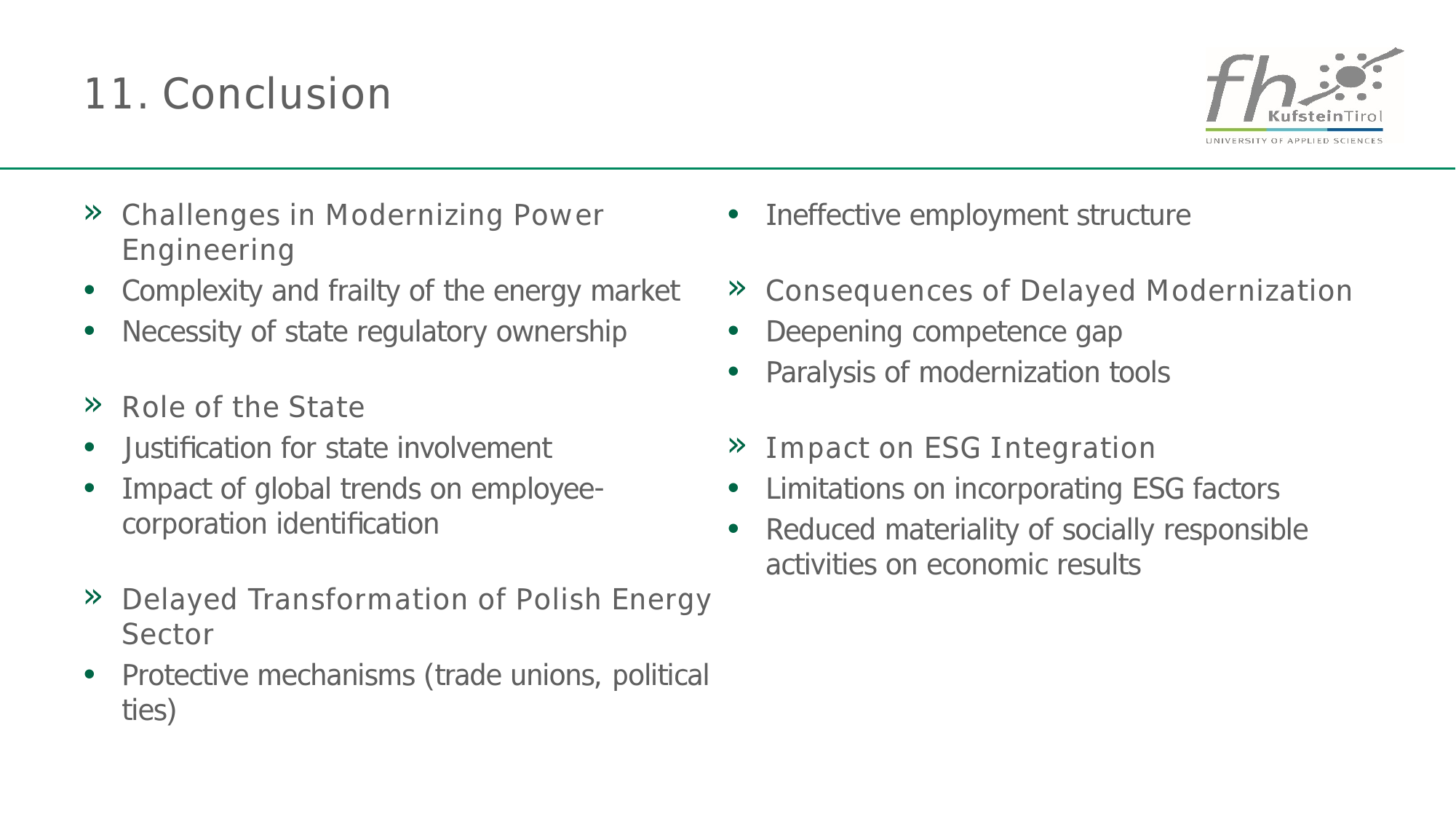

# 11. Conclusion
Challenges in Modernizing Power Engineering
Complexity and frailty of the energy market
Necessity of state regulatory ownership
Role of the State
Justification for state involvement
Impact of global trends on employee-corporation identification
Delayed Transformation of Polish Energy Sector
Protective mechanisms (trade unions, political ties)
Ineffective employment structure
Consequences of Delayed Modernization
Deepening competence gap
Paralysis of modernization tools
Impact on ESG Integration
Limitations on incorporating ESG factors
Reduced materiality of socially responsible activities on economic results